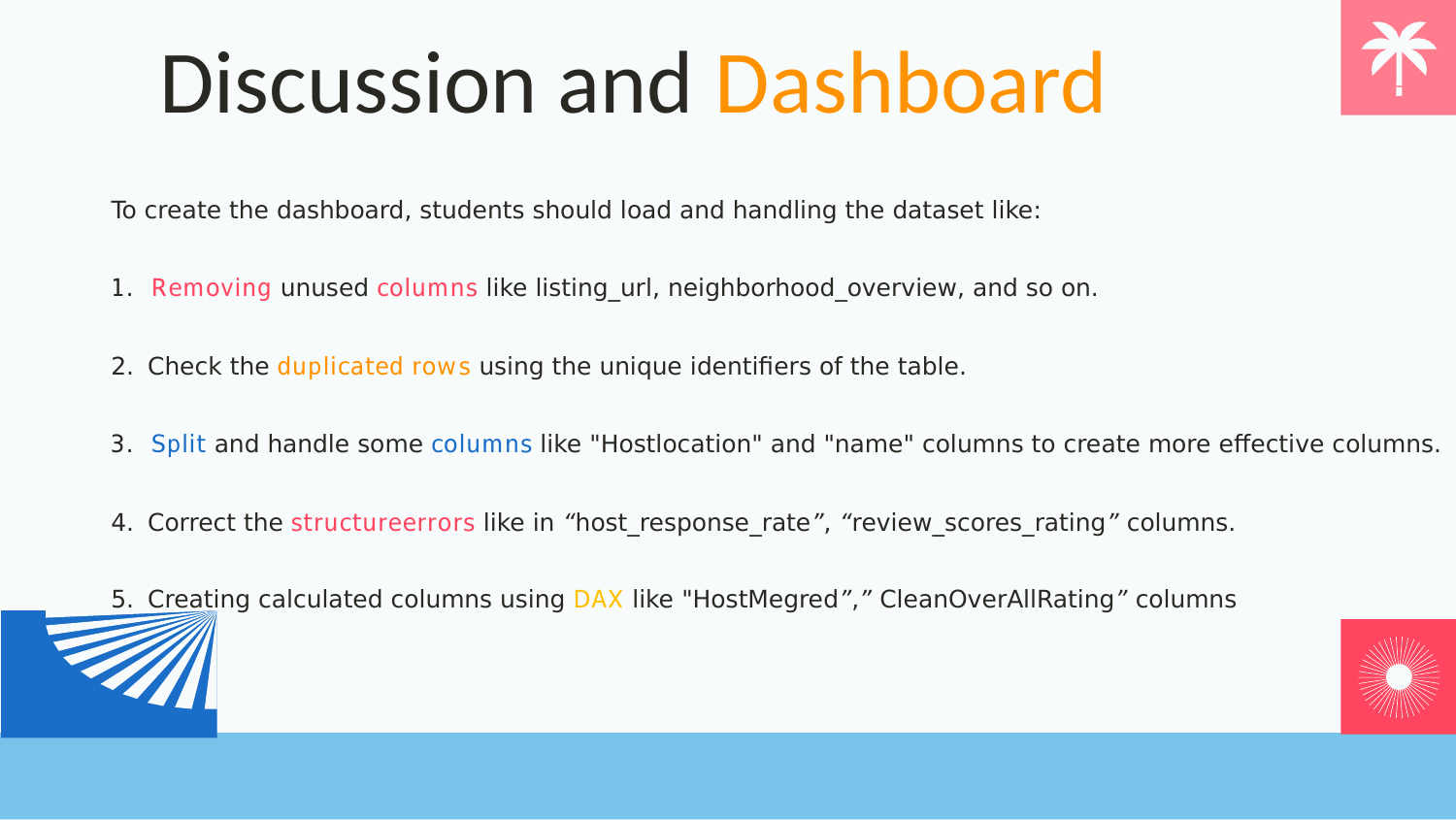

# Discussion and Dashboard
To create the dashboard, students should load and handling the dataset like:

Removing unused columns like listing_url, neighborhood_overview, and so on.

Check the duplicated rows using the unique identifiers of the table.

Split and handle some columns like "Hostlocation" and "name" columns to create more effective columns.

Correct the structureerrors like in “host_response_rate”, “review_scores_rating” columns.

Creating calculated columns using DAX like "HostMegred”,” CleanOverAllRating” columns